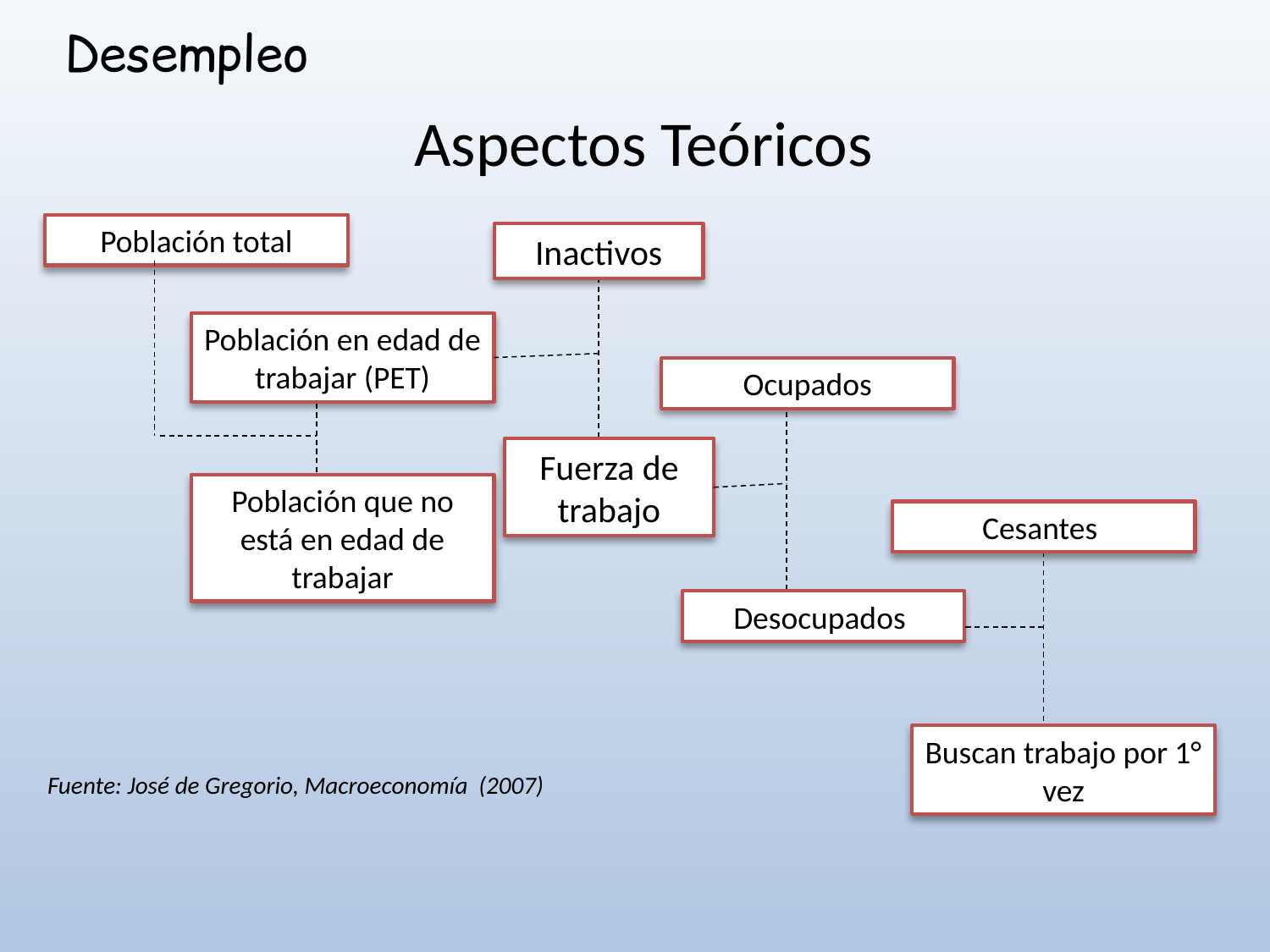

Desempleo
Aspectos Teóricos
Población total
Inactivos
Población en edad de trabajar (PET)
Ocupados
Fuerza de trabajo
Población que no está en edad de trabajar
Cesantes
Desocupados
Buscan trabajo por 1° vez
Fuente: José de Gregorio, Macroeconomía  (2007)